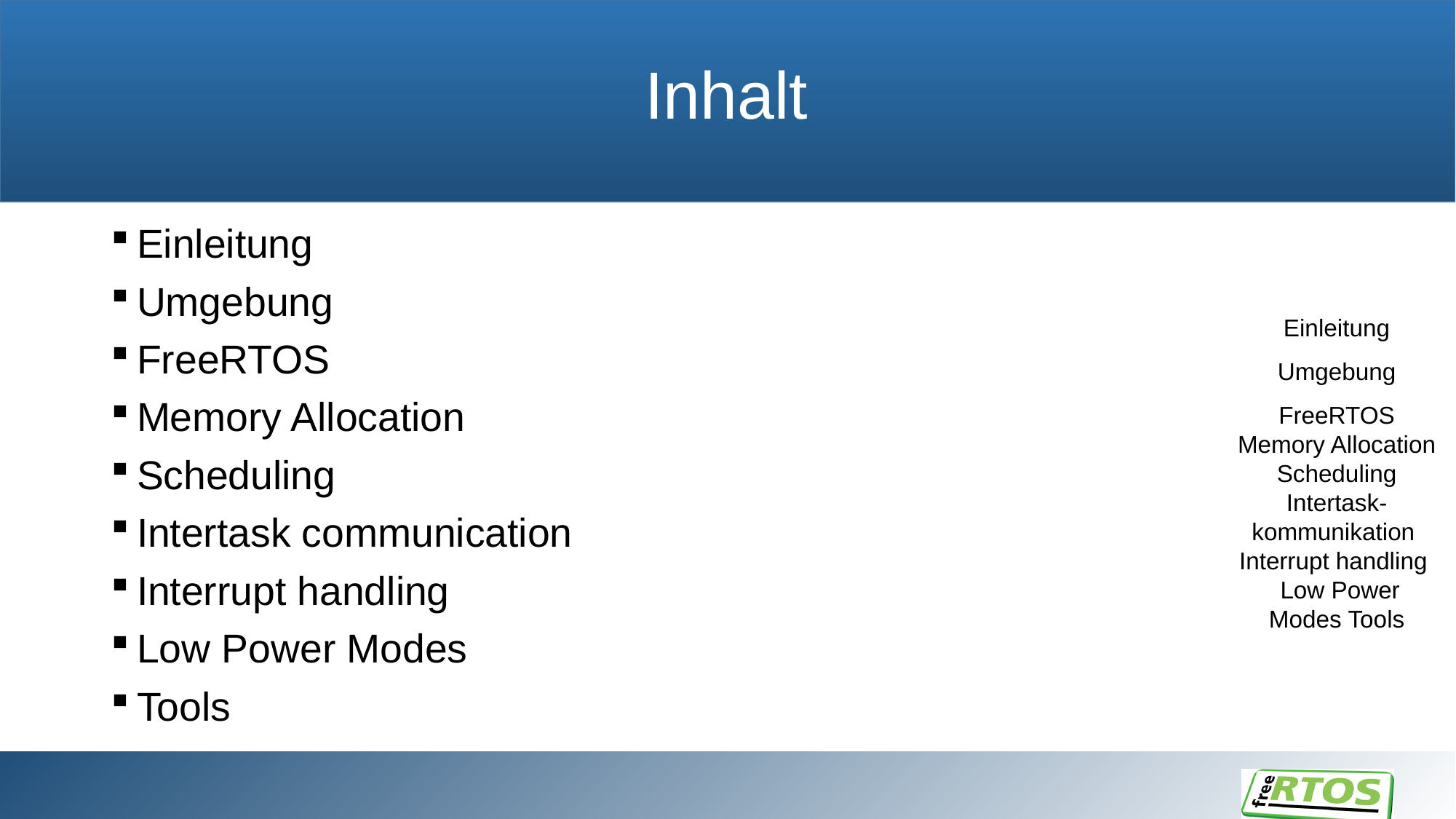

# Inhalt
Einleitung
 Umgebung
 FreeRTOS
Memory Allocation Scheduling Intertask-kommunikation  Interrupt handling
 Low Power Modes Tools
Einleitung
Umgebung
FreeRTOS
Memory Allocation
Scheduling
Intertask communication
Interrupt handling
Low Power Modes
Tools